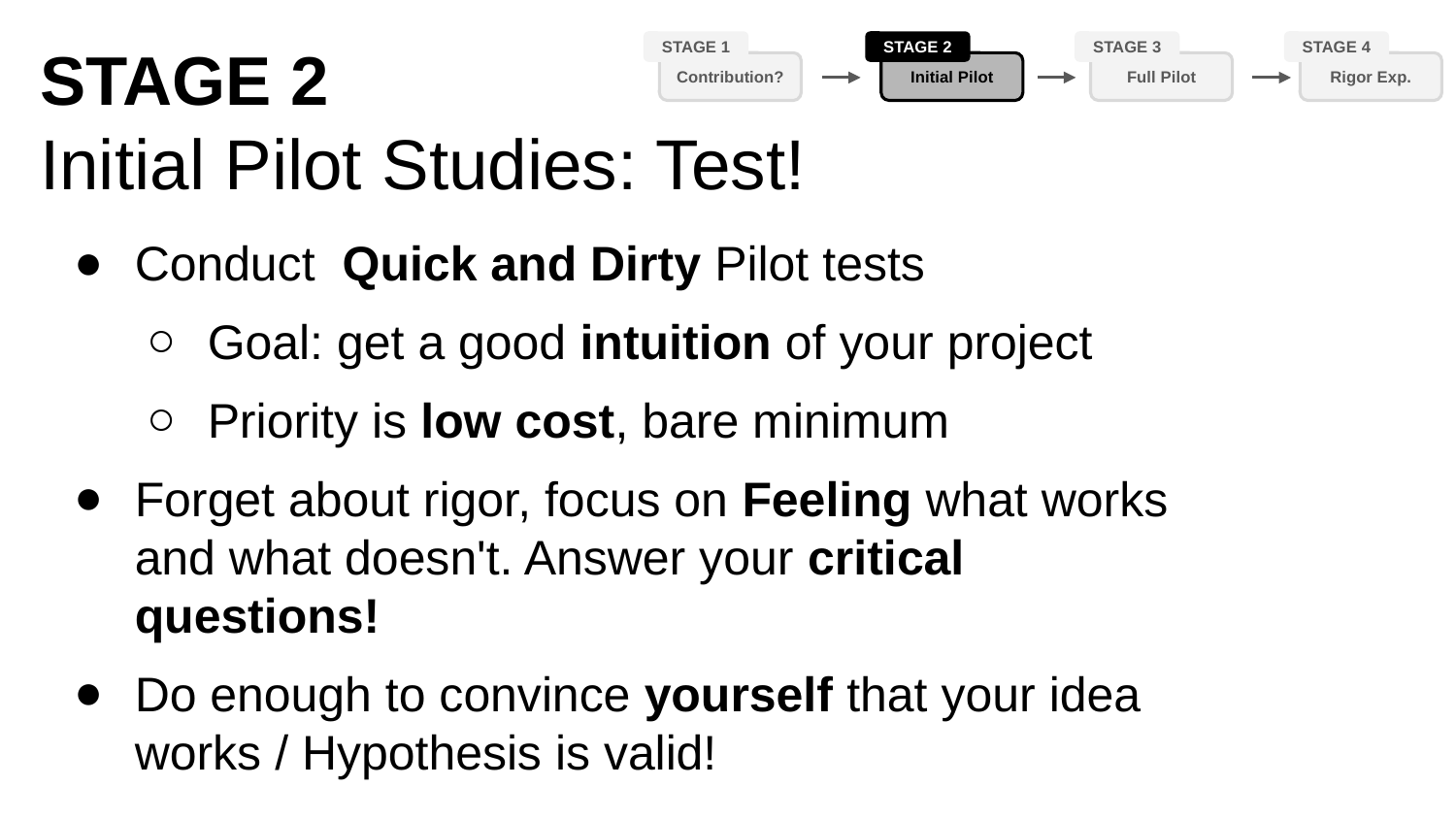

STAGE 2
Initial Pilot Studies: Test!
STAGE 1
STAGE 2
Initial Pilot
STAGE 3
Full Pilot
STAGE 4
Rigor Exp.
Contribution?
Conduct  Quick and Dirty Pilot tests
Goal: get a good intuition of your project
Priority is low cost, bare minimum
Forget about rigor, focus on Feeling what works and what doesn't. Answer your critical questions!
Do enough to convince yourself that your idea works / Hypothesis is valid!